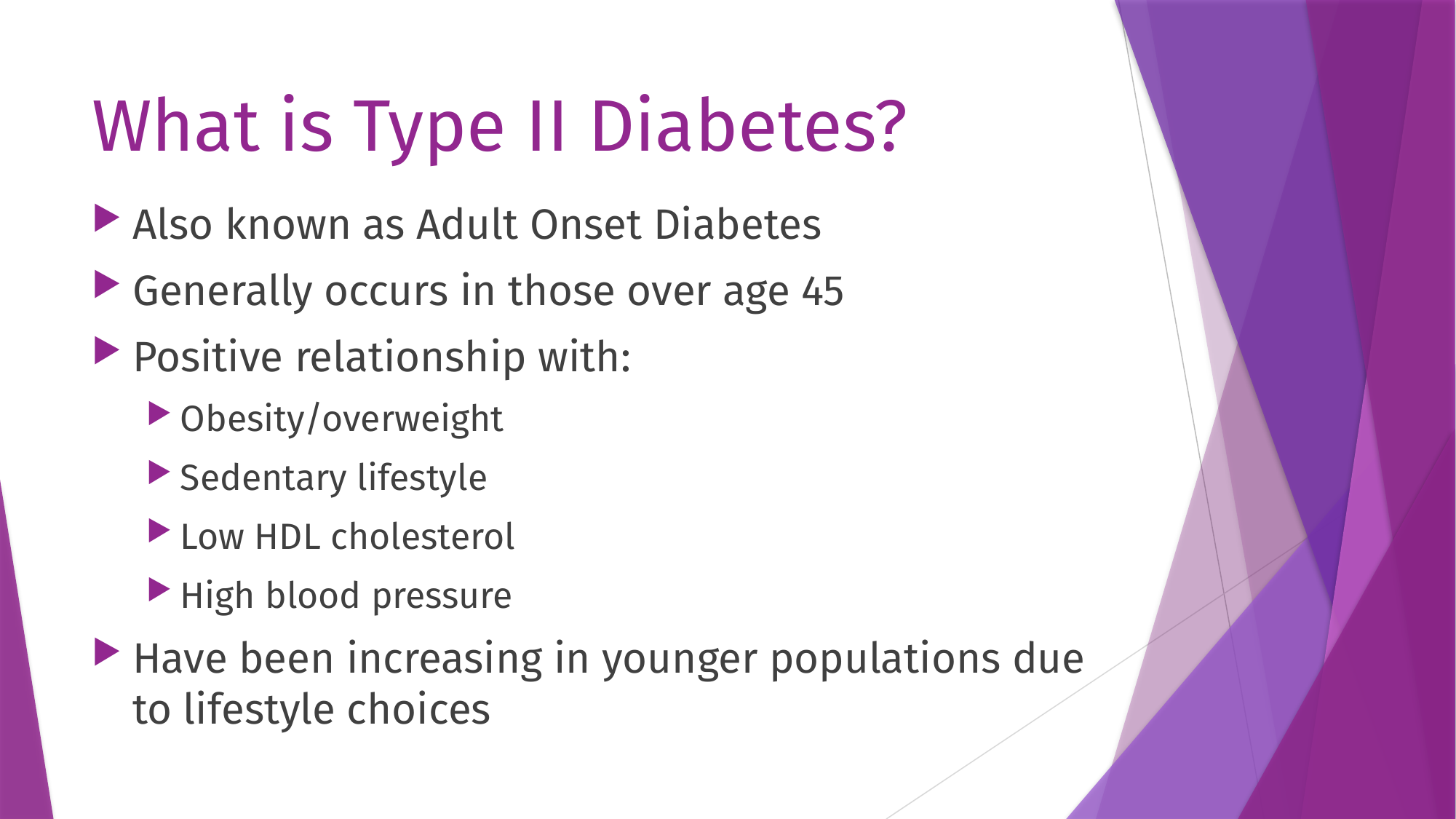

# What is Type II Diabetes?
Also known as Adult Onset Diabetes
Generally occurs in those over age 45
Positive relationship with:
Obesity/overweight
Sedentary lifestyle
Low HDL cholesterol
High blood pressure
Have been increasing in younger populations due to lifestyle choices